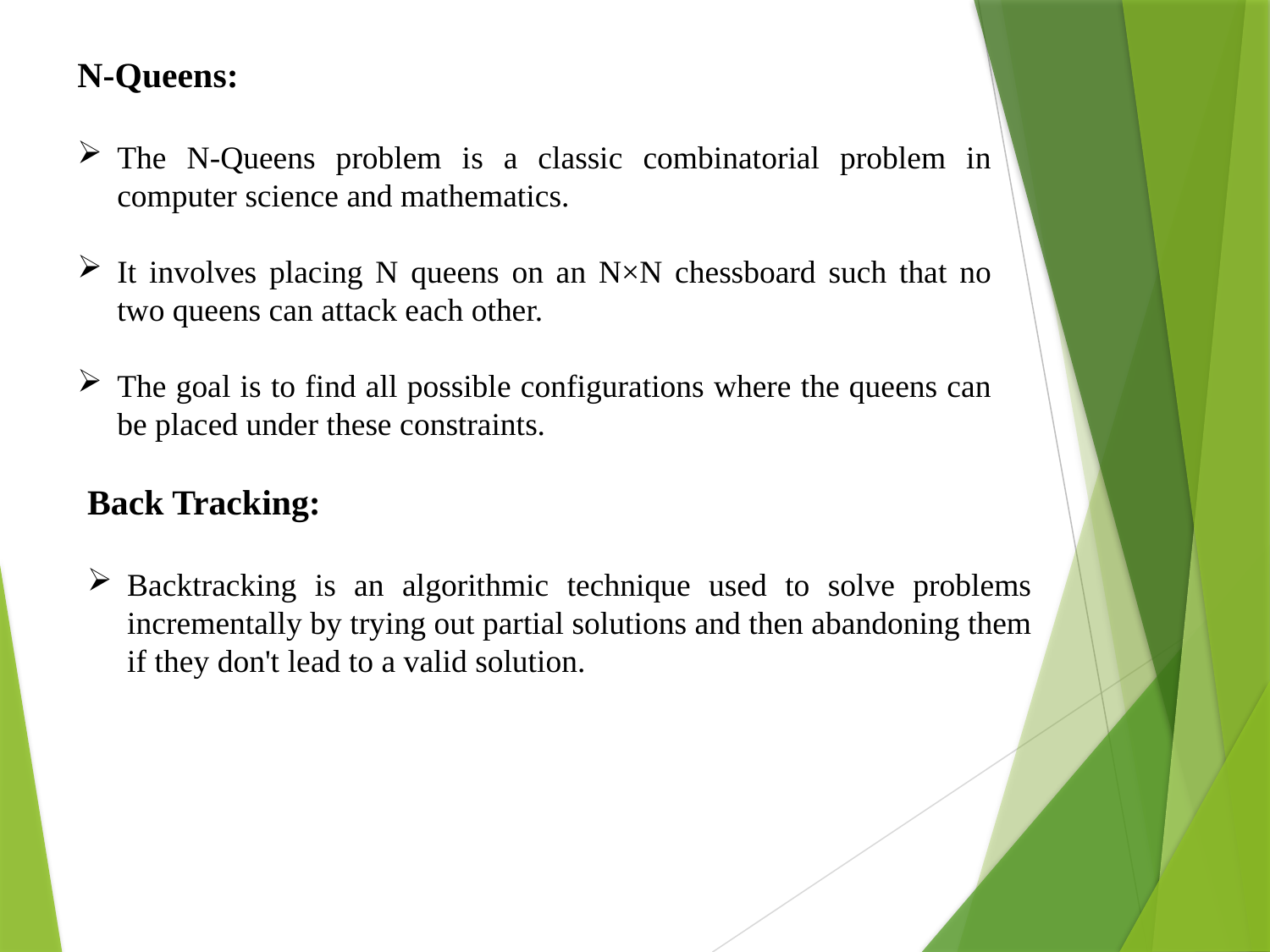

N-Queens:

The N-Queens problem is a classic combinatorial problem in computer science and mathematics.

It involves placing N queens on an N×N chessboard such that no two queens can attack each other.

The goal is to find all possible configurations where the queens can be placed under these constraints.
Back Tracking:

Backtracking is an algorithmic technique used to solve problems incrementally by trying out partial solutions and then abandoning them if they don't lead to a valid solution.